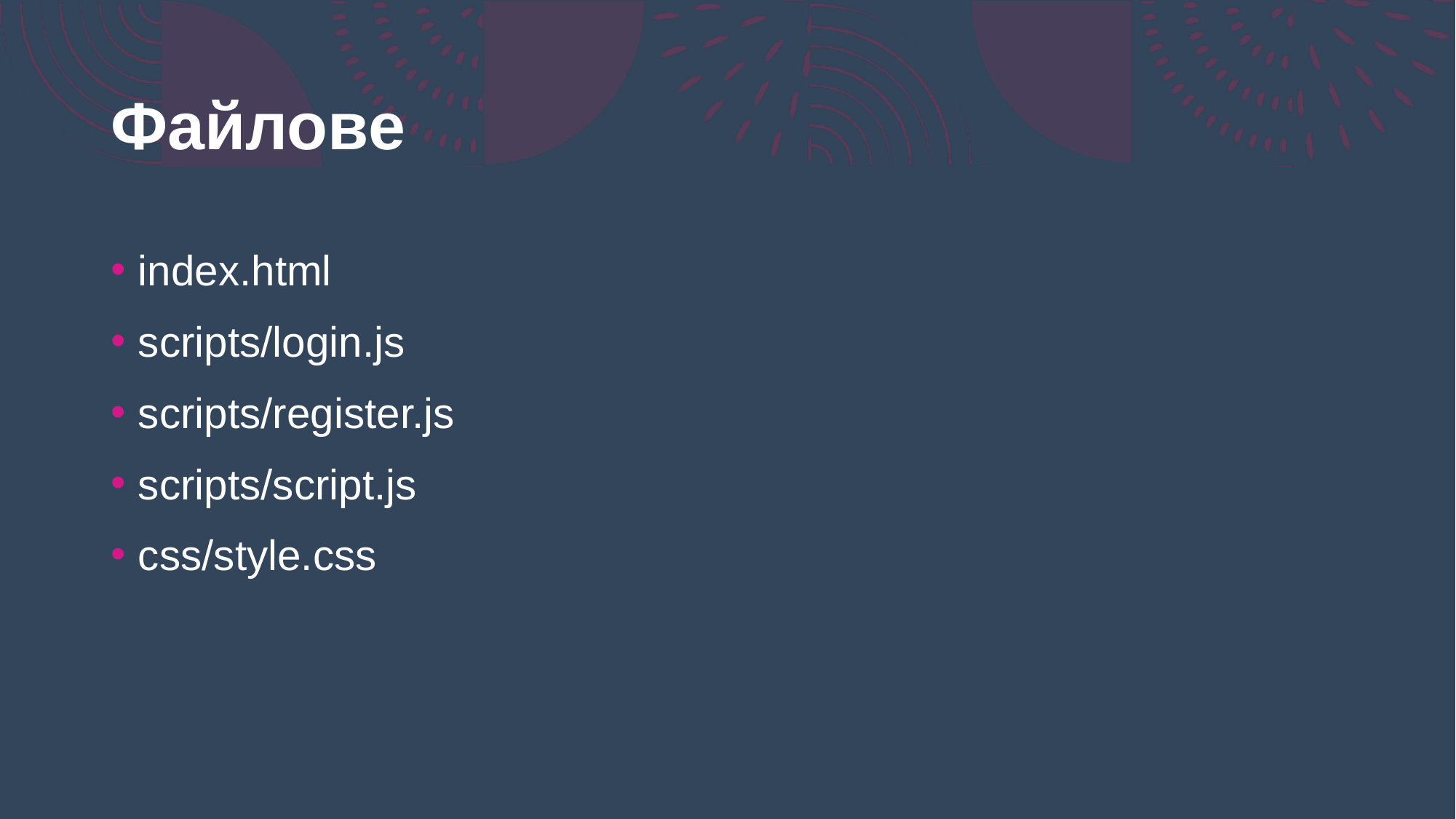

# Файлове
index.html
scripts/login.js
scripts/register.js
scripts/script.js
css/style.css